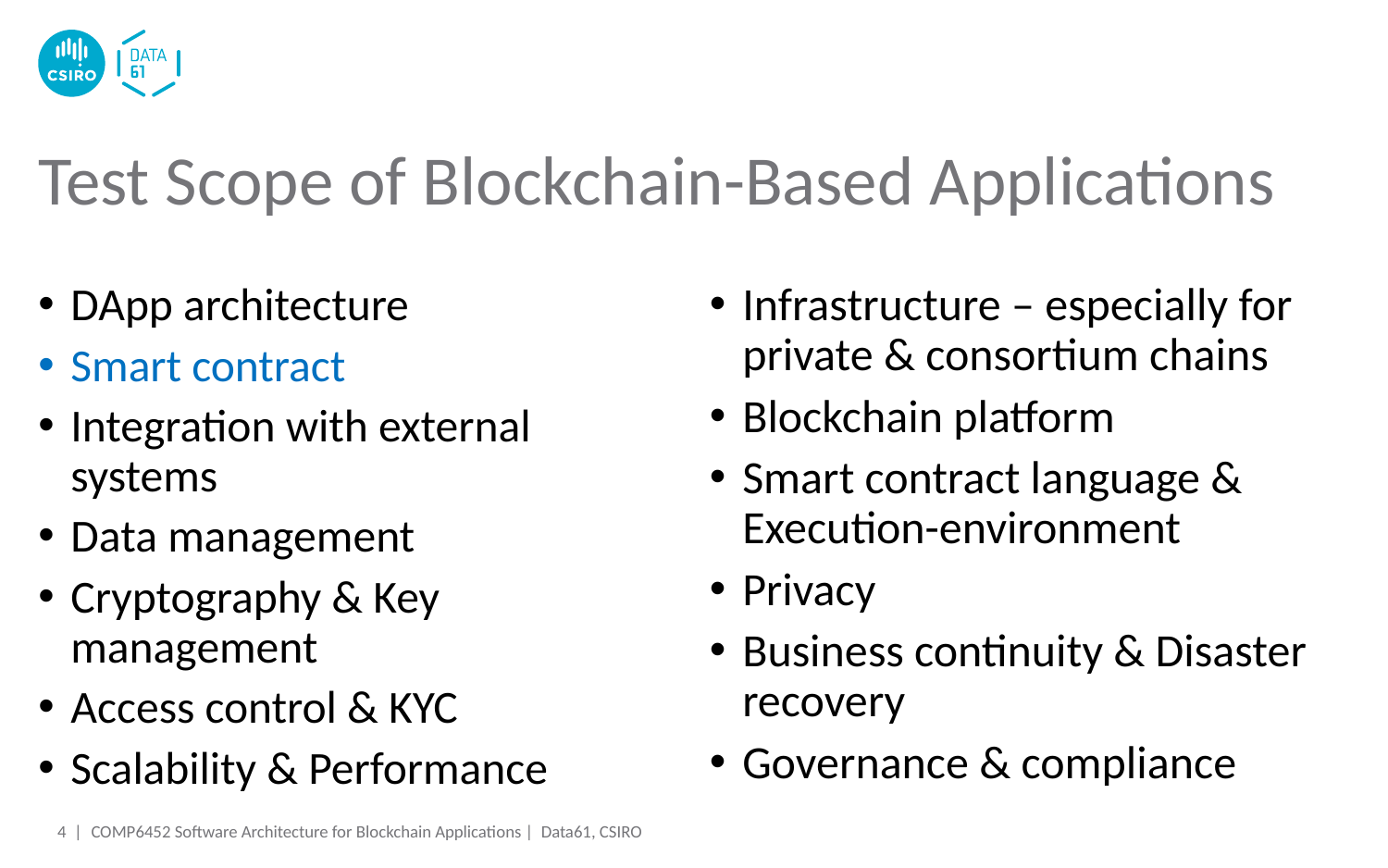

# Test Scope of Blockchain-Based Applications
DApp architecture
Smart contract
Integration with external systems
Data management
Cryptography & Key management
Access control & KYC
Scalability & Performance
Infrastructure – especially for private & consortium chains
Blockchain platform
Smart contract language & Execution-environment
Privacy
Business continuity & Disaster recovery
Governance & compliance
4  |
COMP6452 Software Architecture for Blockchain Applications |  Data61, CSIRO